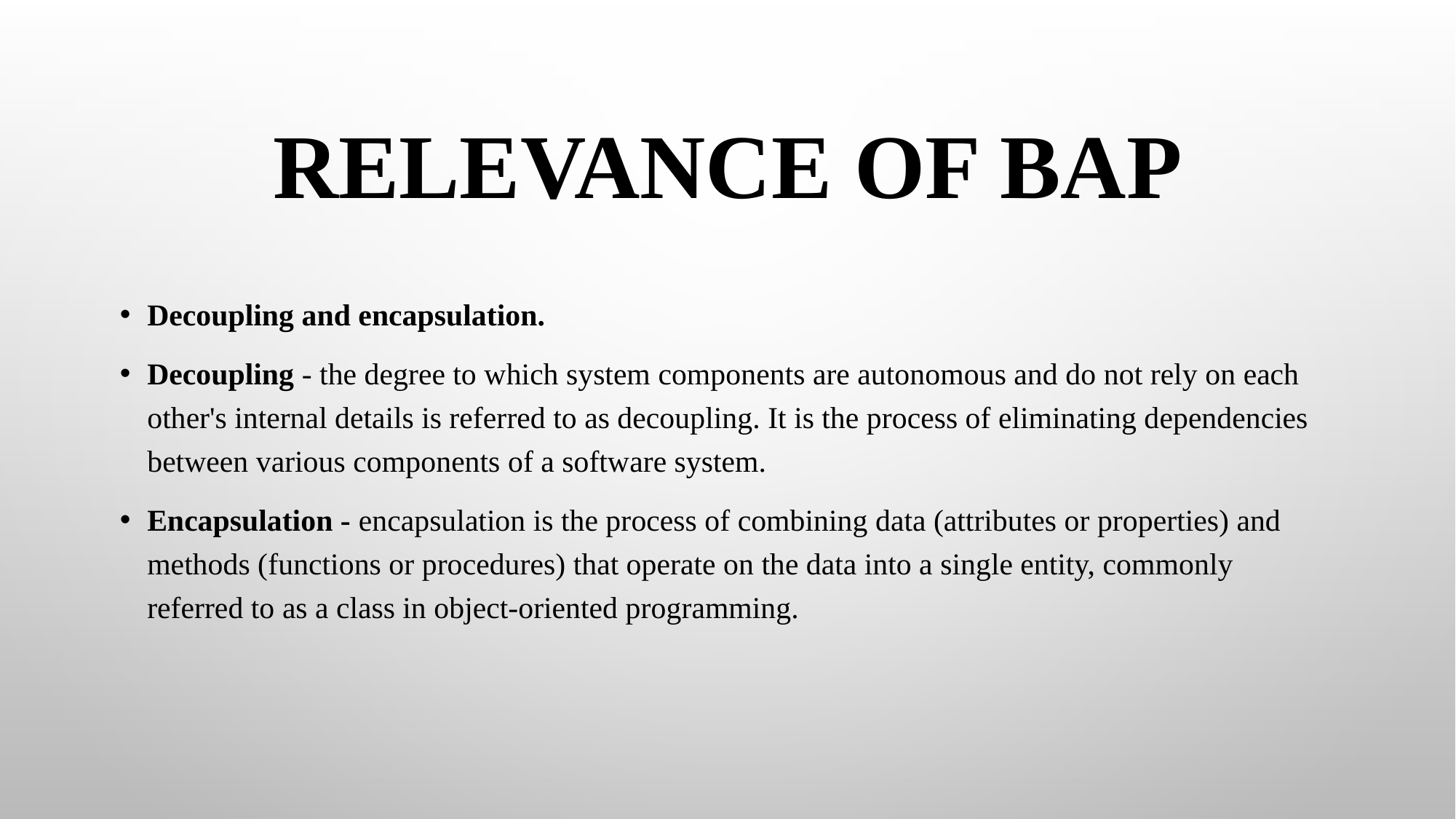

# Relevance of BAP
Decoupling and encapsulation.
Decoupling - the degree to which system components are autonomous and do not rely on each other's internal details is referred to as decoupling. It is the process of eliminating dependencies between various components of a software system.
Encapsulation - encapsulation is the process of combining data (attributes or properties) and methods (functions or procedures) that operate on the data into a single entity, commonly referred to as a class in object-oriented programming.